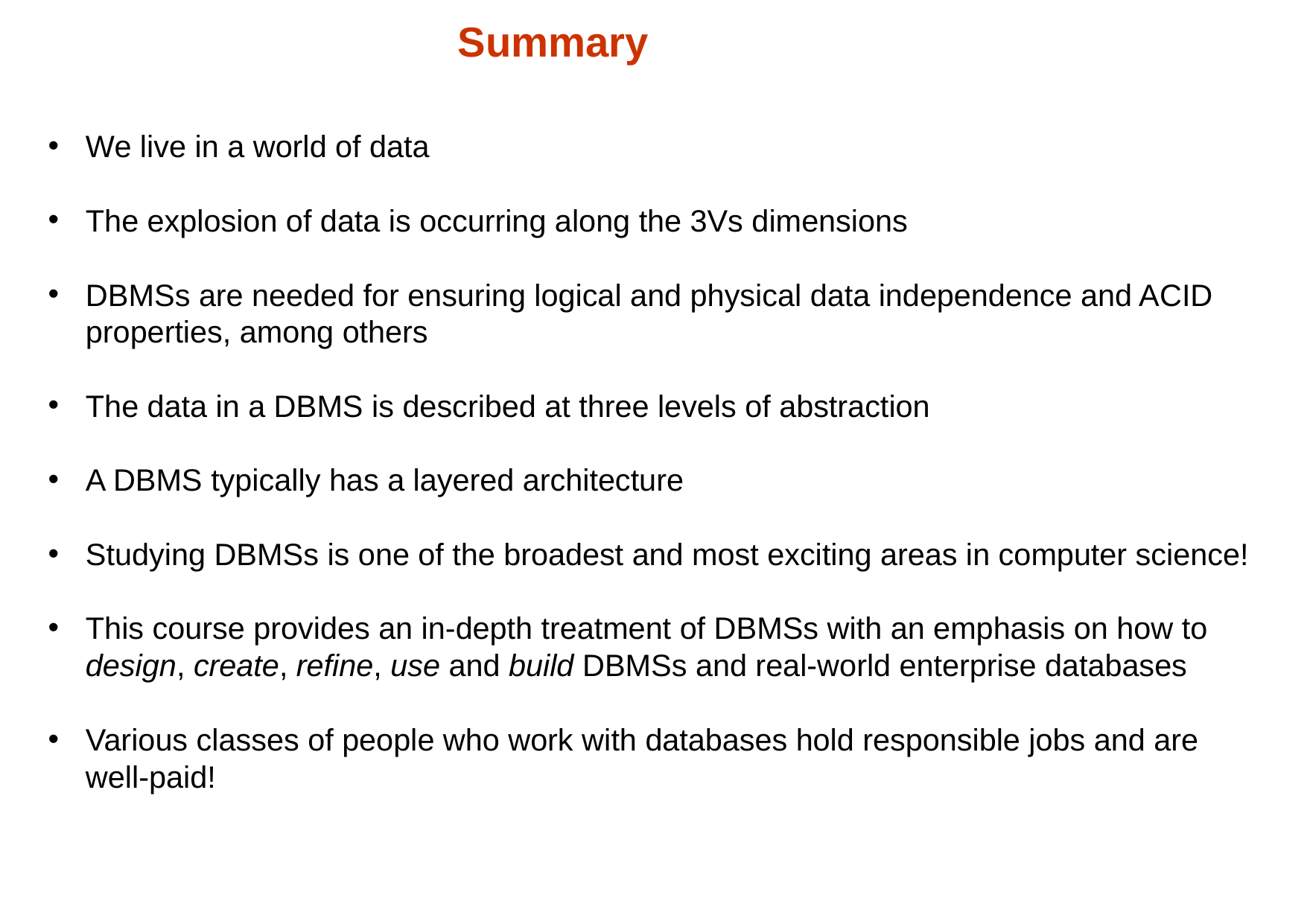

# Summary
We live in a world of data

The explosion of data is occurring along the 3Vs dimensions

DBMSs are needed for ensuring logical and physical data independence and ACID properties, among others

The data in a DBMS is described at three levels of abstraction

A DBMS typically has a layered architecture

Studying DBMSs is one of the broadest and most exciting areas in computer science!

This course provides an in-depth treatment of DBMSs with an emphasis on how to design, create, refine, use and build DBMSs and real-world enterprise databases

Various classes of people who work with databases hold responsible jobs and are well-paid!